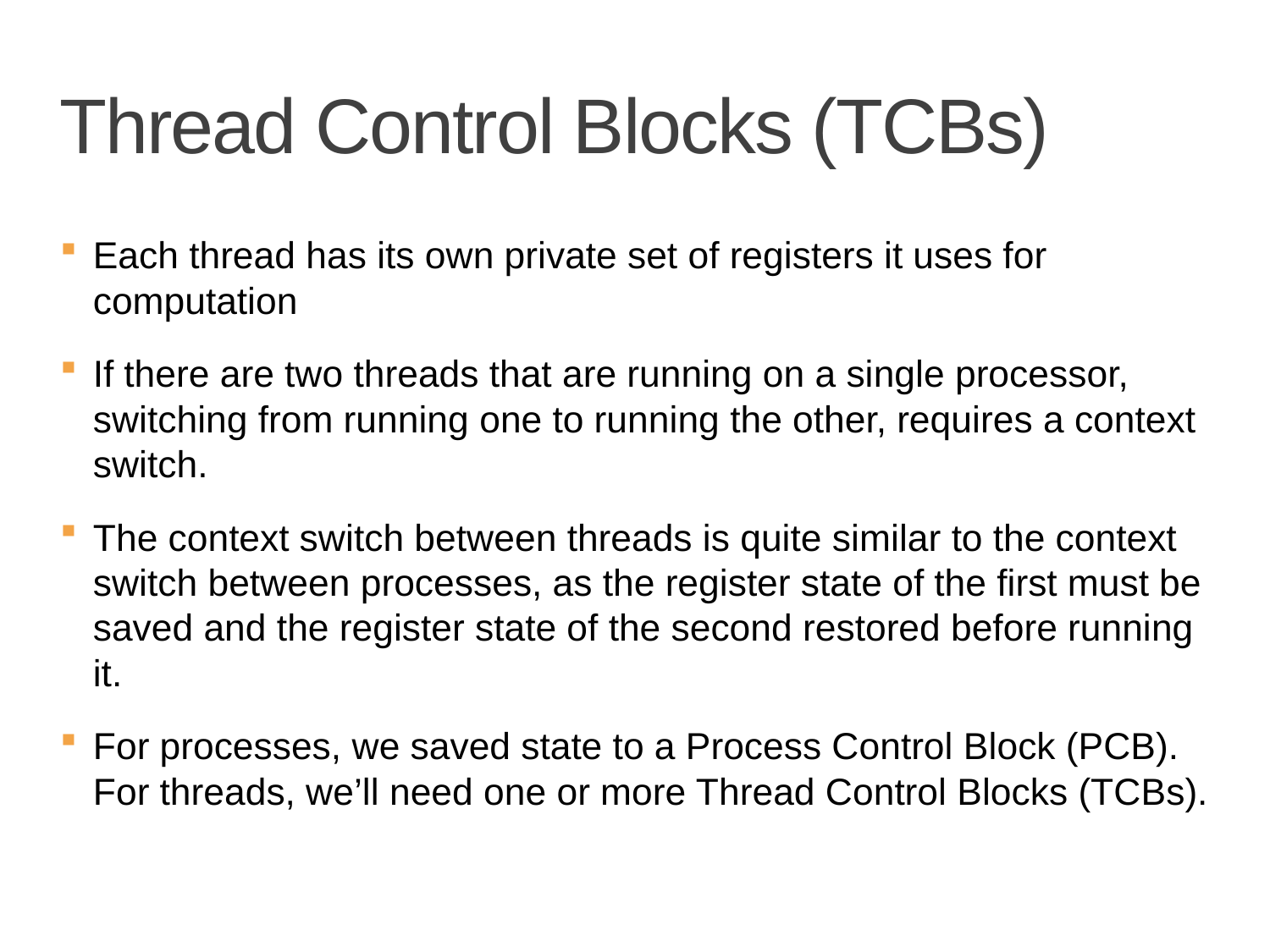

# Thread Control Blocks (TCBs)
Each thread has its own private set of registers it uses for computation
If there are two threads that are running on a single processor, switching from running one to running the other, requires a context switch.
The context switch between threads is quite similar to the context switch between processes, as the register state of the first must be saved and the register state of the second restored before running it.
For processes, we saved state to a Process Control Block (PCB).
For threads, we’ll need one or more Thread Control Blocks (TCBs).